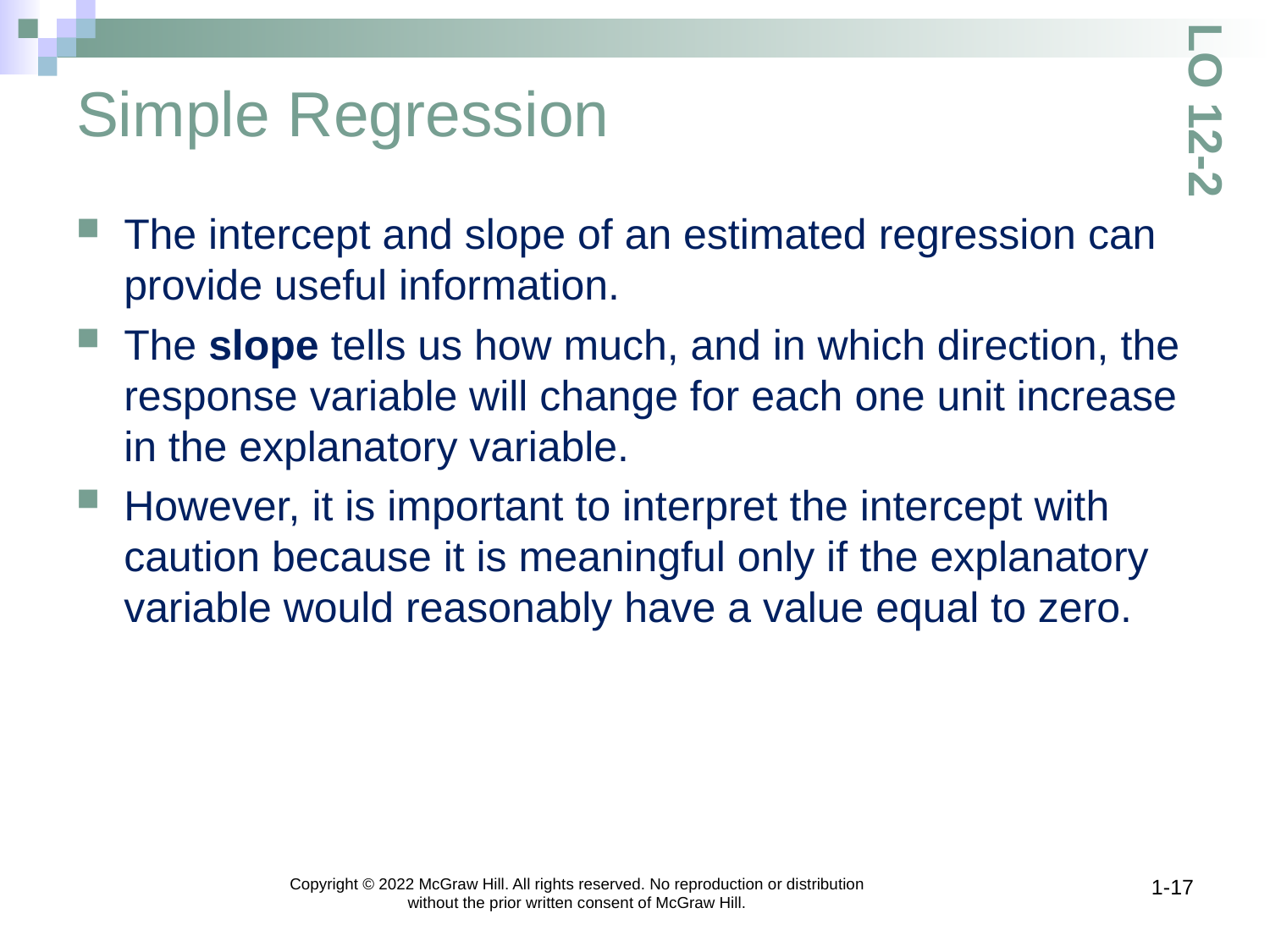

# Simple Regression
LO 12-2
The intercept and slope of an estimated regression can provide useful information.
The slope tells us how much, and in which direction, the response variable will change for each one unit increase in the explanatory variable.
However, it is important to interpret the intercept with caution because it is meaningful only if the explanatory variable would reasonably have a value equal to zero.
Copyright © 2022 McGraw Hill. All rights reserved. No reproduction or distribution without the prior written consent of McGraw Hill.
1-17